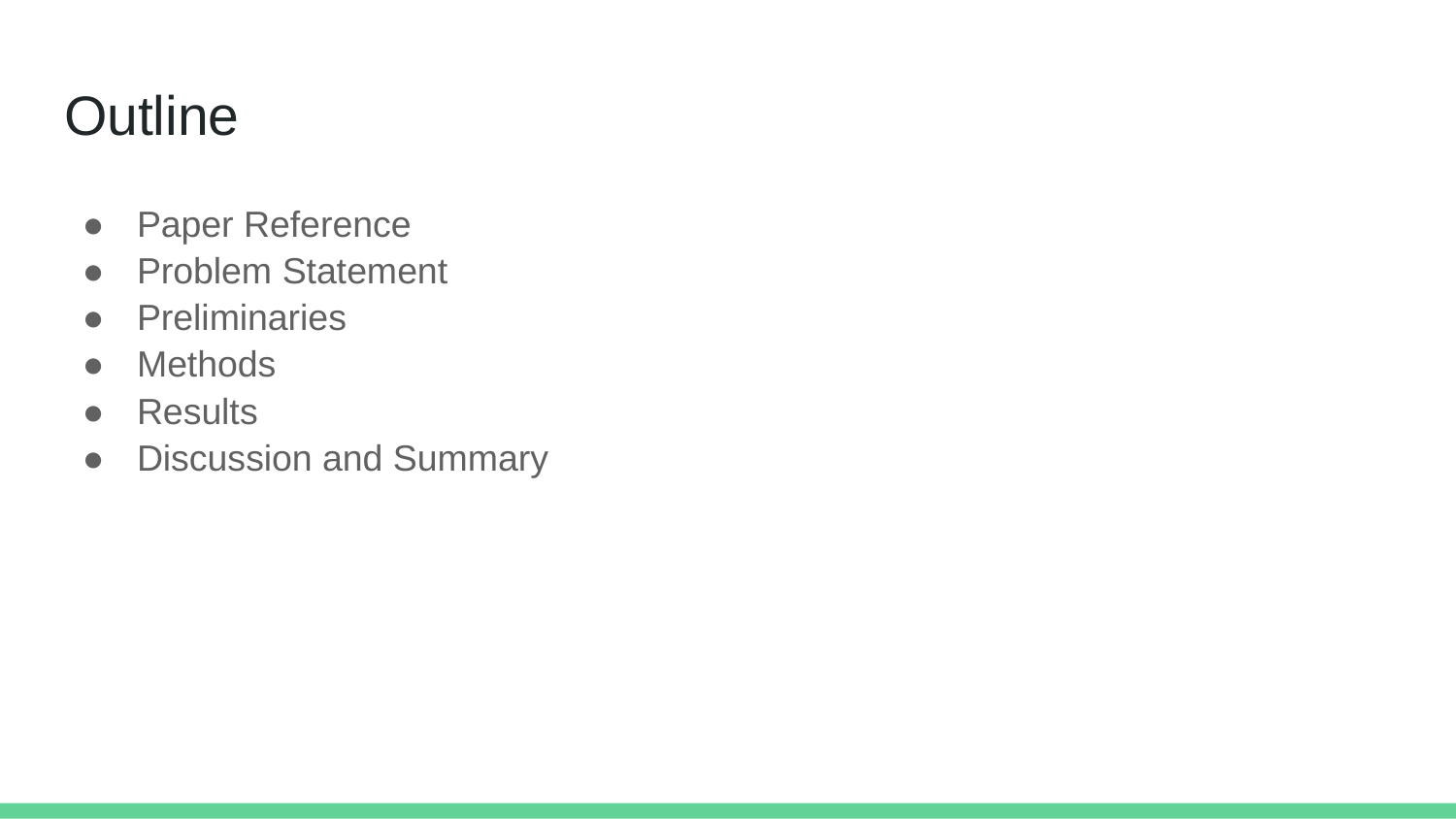

# Outline
Paper Reference
Problem Statement
Preliminaries
Methods
Results
Discussion and Summary